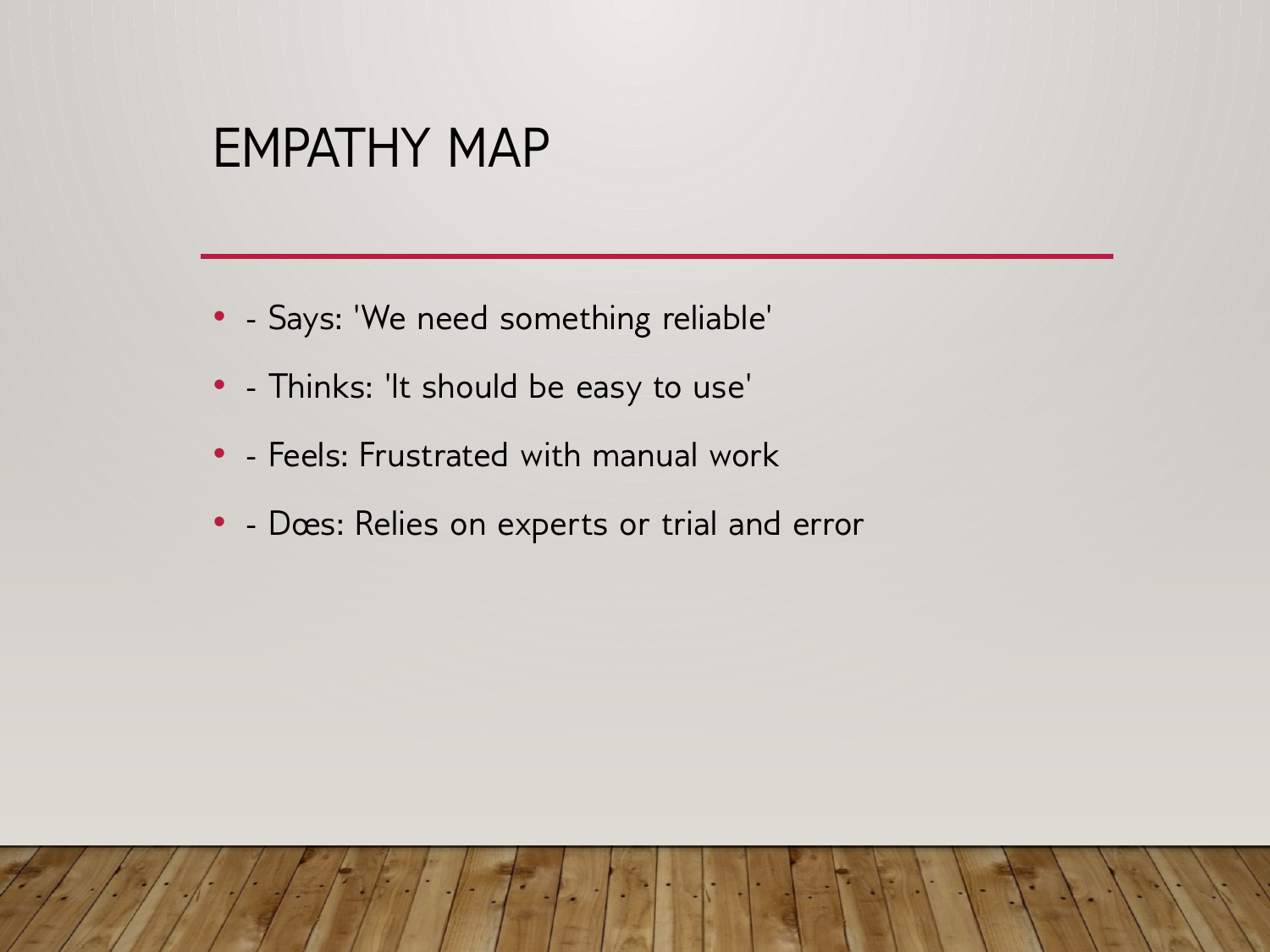

# Empathy Map
- Says: 'We need something reliable'
- Thinks: 'It should be easy to use'
- Feels: Frustrated with manual work
- Does: Relies on experts or trial and error